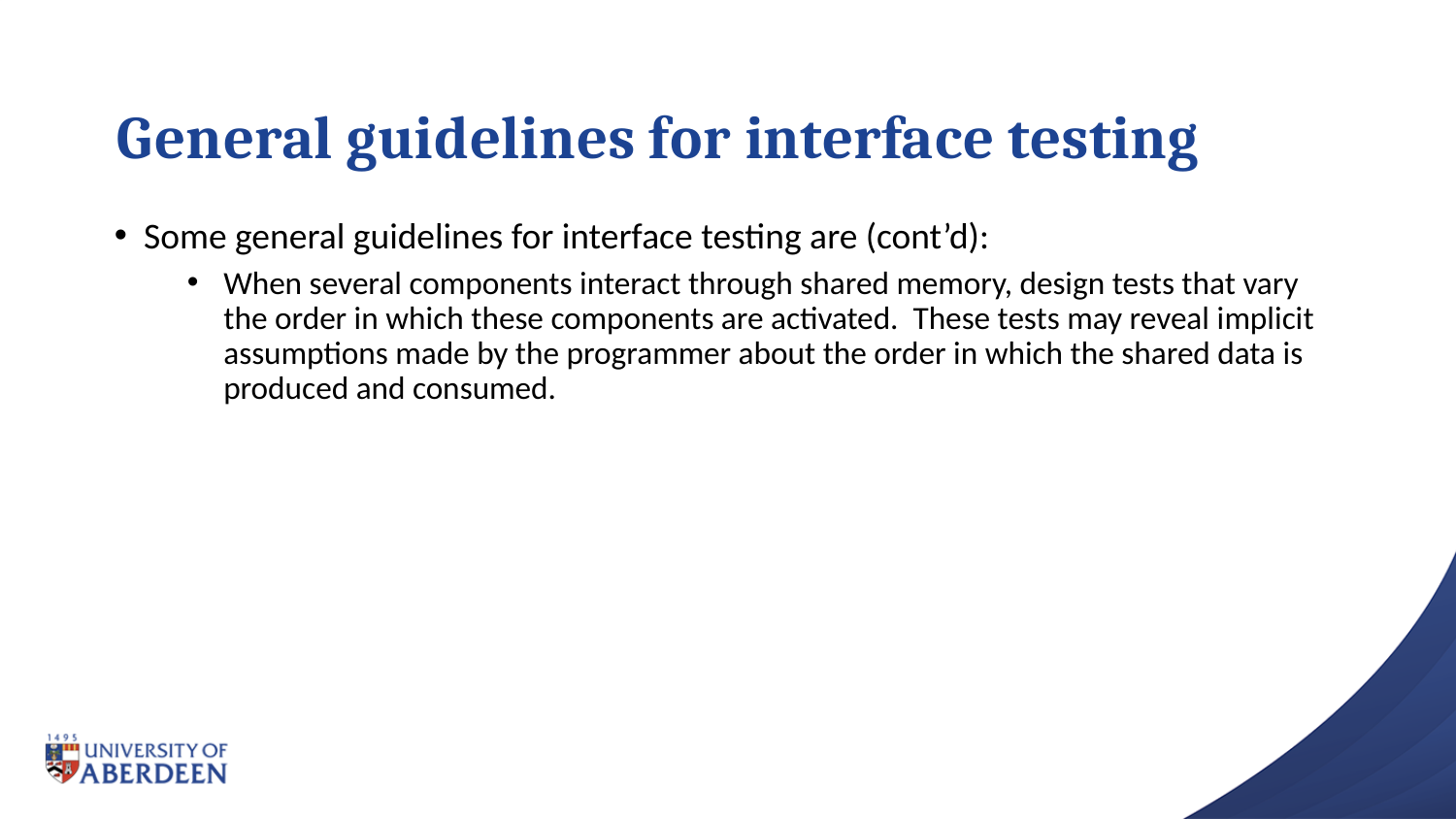

# General guidelines for interface testing
  Some general guidelines for interface testing are (cont’d):
When several components interact through shared memory, design tests that vary the order in which these components are activated.  These tests may reveal implicit assumptions made by the programmer about the order in which the shared data is produced and consumed.